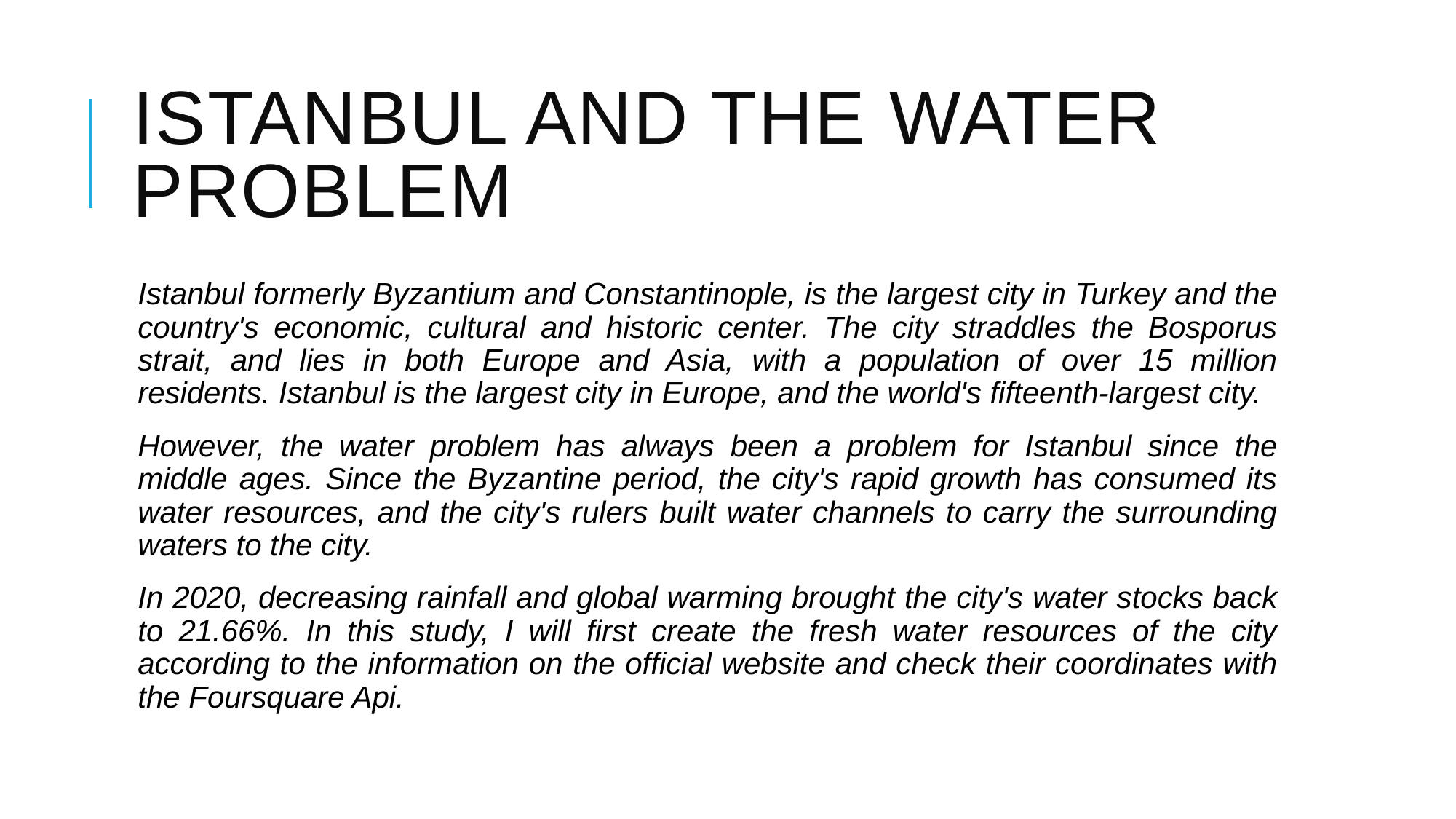

# Istanbul and the Water Problem
Istanbul formerly Byzantium and Constantinople, is the largest city in Turkey and the country's economic, cultural and historic center. The city straddles the Bosporus strait, and lies in both Europe and Asia, with a population of over 15 million residents. Istanbul is the largest city in Europe, and the world's fifteenth-largest city.
However, the water problem has always been a problem for Istanbul since the middle ages. Since the Byzantine period, the city's rapid growth has consumed its water resources, and the city's rulers built water channels to carry the surrounding waters to the city.
In 2020, decreasing rainfall and global warming brought the city's water stocks back to 21.66%. In this study, I will first create the fresh water resources of the city according to the information on the official website and check their coordinates with the Foursquare Api.